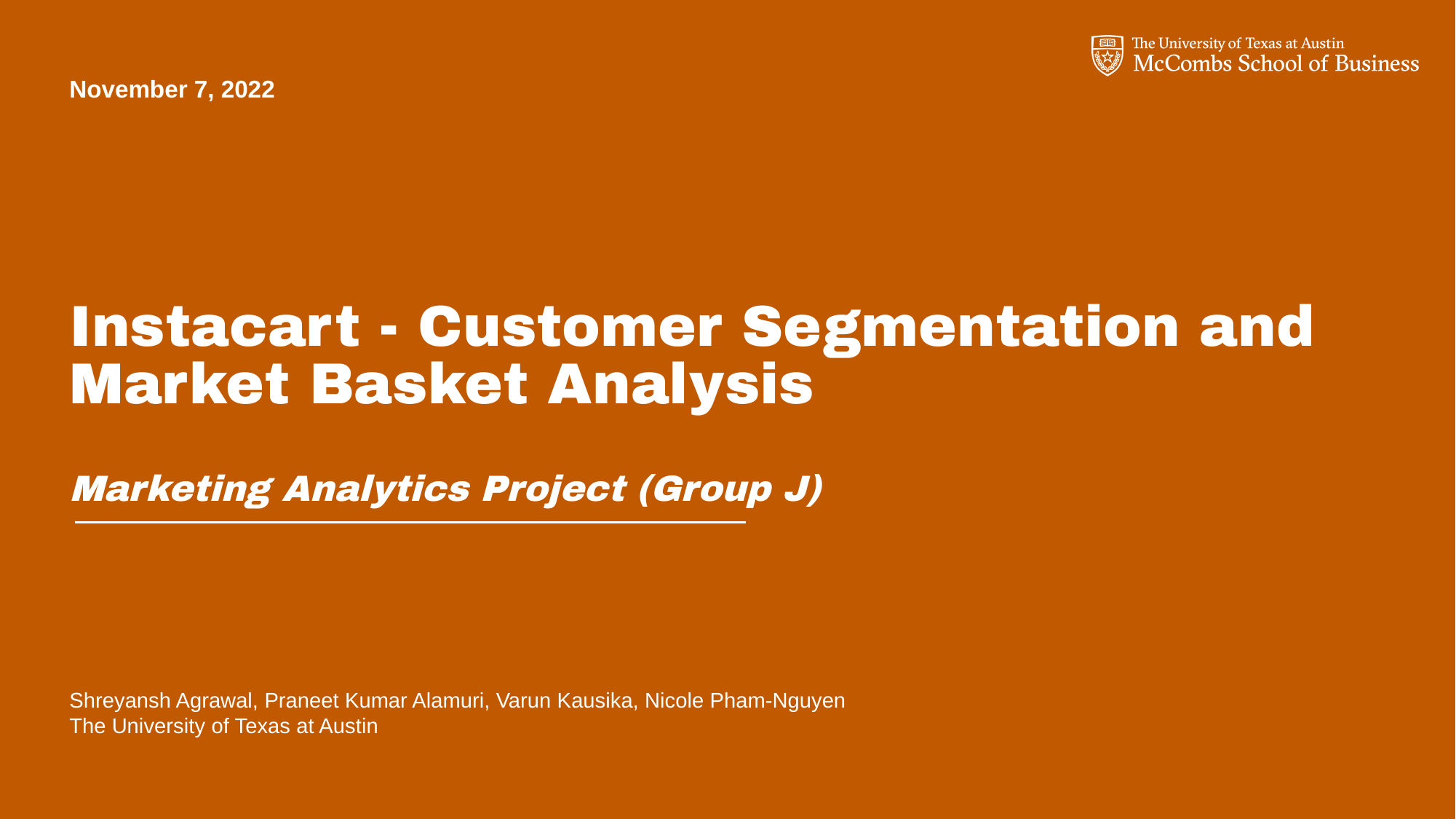

November 7, 2022
Instacart - Customer Segmentation and Market Basket Analysis

Marketing Analytics Project (Group J)
Shreyansh Agrawal, Praneet Kumar Alamuri, Varun Kausika, Nicole Pham-Nguyen
The University of Texas at Austin